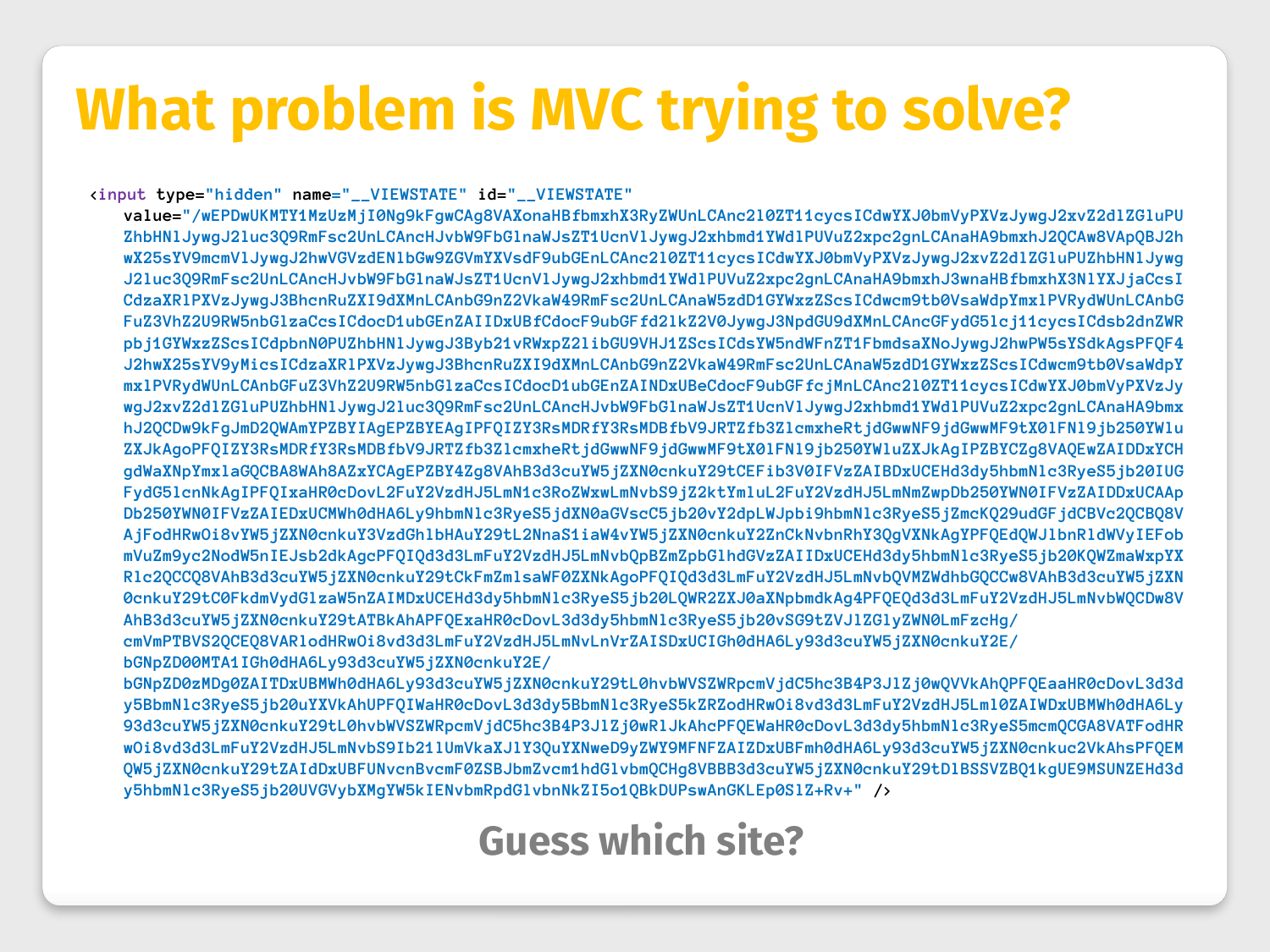

What problem is MVC trying to solve?
<input type="hidden" name="__VIEWSTATE" id="__VIEWSTATE" value="/wEPDwUKMTY1MzUzMjI0Ng9kFgwCAg8VAXonaHBfbmxhX3RyZWUnLCAnc2l0ZT11cycsICdwYXJ0bmVyPXVzJywgJ2xvZ2dlZGluPUZhbHNlJywgJ2luc3Q9RmFsc2UnLCAncHJvbW9FbGlnaWJsZT1UcnVlJywgJ2xhbmd1YWdlPUVuZ2xpc2gnLCAnaHA9bmxhJ2QCAw8VApQBJ2hwX25sYV9mcmVlJywgJ2hwVGVzdENlbGw9ZGVmYXVsdF9ubGEnLCAnc2l0ZT11cycsICdwYXJ0bmVyPXVzJywgJ2xvZ2dlZGluPUZhbHNlJywgJ2luc3Q9RmFsc2UnLCAncHJvbW9FbGlnaWJsZT1UcnVlJywgJ2xhbmd1YWdlPUVuZ2xpc2gnLCAnaHA9bmxhJ3wnaHBfbmxhX3NlYXJjaCcsICdzaXRlPXVzJywgJ3BhcnRuZXI9dXMnLCAnbG9nZ2VkaW49RmFsc2UnLCAnaW5zdD1GYWxzZScsICdwcm9tb0VsaWdpYmxlPVRydWUnLCAnbGFuZ3VhZ2U9RW5nbGlzaCcsICdocD1ubGEnZAIIDxUBfCdocF9ubGFfd2lkZ2V0JywgJ3NpdGU9dXMnLCAncGFydG5lcj11cycsICdsb2dnZWRpbj1GYWxzZScsICdpbnN0PUZhbHNlJywgJ3Byb21vRWxpZ2libGU9VHJ1ZScsICdsYW5ndWFnZT1FbmdsaXNoJywgJ2hwPW5sYSdkAgsPFQF4J2hwX25sYV9yMicsICdzaXRlPXVzJywgJ3BhcnRuZXI9dXMnLCAnbG9nZ2VkaW49RmFsc2UnLCAnaW5zdD1GYWxzZScsICdwcm9tb0VsaWdpYmxlPVRydWUnLCAnbGFuZ3VhZ2U9RW5nbGlzaCcsICdocD1ubGEnZAINDxUBeCdocF9ubGFfcjMnLCAnc2l0ZT11cycsICdwYXJ0bmVyPXVzJywgJ2xvZ2dlZGluPUZhbHNlJywgJ2luc3Q9RmFsc2UnLCAncHJvbW9FbGlnaWJsZT1UcnVlJywgJ2xhbmd1YWdlPUVuZ2xpc2gnLCAnaHA9bmxhJ2QCDw9kFgJmD2QWAmYPZBYIAgEPZBYEAgIPFQIZY3RsMDRfY3RsMDBfbV9JRTZfb3ZlcmxheRtjdGwwNF9jdGwwMF9tX0lFNl9jb250YWluZXJkAgoPFQIZY3RsMDRfY3RsMDBfbV9JRTZfb3ZlcmxheRtjdGwwNF9jdGwwMF9tX0lFNl9jb250YWluZXJkAgIPZBYCZg8VAQEwZAIDDxYCHgdWaXNpYmxlaGQCBA8WAh8AZxYCAgEPZBY4Zg8VAhB3d3cuYW5jZXN0cnkuY29tCEFib3V0IFVzZAIBDxUCEHd3dy5hbmNlc3RyeS5jb20IUGFydG5lcnNkAgIPFQIxaHR0cDovL2FuY2VzdHJ5LmN1c3RoZWxwLmNvbS9jZ2ktYmluL2FuY2VzdHJ5LmNmZwpDb250YWN0IFVzZAIDDxUCAApDb250YWN0IFVzZAIEDxUCMWh0dHA6Ly9hbmNlc3RyeS5jdXN0aGVscC5jb20vY2dpLWJpbi9hbmNlc3RyeS5jZmcKQ29udGFjdCBVc2QCBQ8VAjFodHRwOi8vYW5jZXN0cnkuY3VzdGhlbHAuY29tL2NnaS1iaW4vYW5jZXN0cnkuY2ZnCkNvbnRhY3QgVXNkAgYPFQEdQWJlbnRldWVyIEFobmVuZm9yc2NodW5nIEJsb2dkAgcPFQIQd3d3LmFuY2VzdHJ5LmNvbQpBZmZpbGlhdGVzZAIIDxUCEHd3dy5hbmNlc3RyeS5jb20KQWZmaWxpYXRlc2QCCQ8VAhB3d3cuYW5jZXN0cnkuY29tCkFmZmlsaWF0ZXNkAgoPFQIQd3d3LmFuY2VzdHJ5LmNvbQVMZWdhbGQCCw8VAhB3d3cuYW5jZXN0cnkuY29tC0FkdmVydGlzaW5nZAIMDxUCEHd3dy5hbmNlc3RyeS5jb20LQWR2ZXJ0aXNpbmdkAg4PFQEQd3d3LmFuY2VzdHJ5LmNvbWQCDw8VAhB3d3cuYW5jZXN0cnkuY29tATBkAhAPFQExaHR0cDovL3d3dy5hbmNlc3RyeS5jb20vSG9tZVJlZGlyZWN0LmFzcHg/cmVmPTBVS2QCEQ8VARlodHRwOi8vd3d3LmFuY2VzdHJ5LmNvLnVrZAISDxUCIGh0dHA6Ly93d3cuYW5jZXN0cnkuY2E/bGNpZD00MTA1IGh0dHA6Ly93d3cuYW5jZXN0cnkuY2E/bGNpZD0zMDg0ZAITDxUBMWh0dHA6Ly93d3cuYW5jZXN0cnkuY29tL0hvbWVSZWRpcmVjdC5hc3B4P3JlZj0wQVVkAhQPFQEaaHR0cDovL3d3dy5BbmNlc3RyeS5jb20uYXVkAhUPFQIWaHR0cDovL3d3dy5BbmNlc3RyeS5kZRZodHRwOi8vd3d3LmFuY2VzdHJ5Lml0ZAIWDxUBMWh0dHA6Ly93d3cuYW5jZXN0cnkuY29tL0hvbWVSZWRpcmVjdC5hc3B4P3JlZj0wRlJkAhcPFQEWaHR0cDovL3d3dy5hbmNlc3RyeS5mcmQCGA8VATFodHRwOi8vd3d3LmFuY2VzdHJ5LmNvbS9Ib21lUmVkaXJlY3QuYXNweD9yZWY9MFNFZAIZDxUBFmh0dHA6Ly93d3cuYW5jZXN0cnkuc2VkAhsPFQEMQW5jZXN0cnkuY29tZAIdDxUBFUNvcnBvcmF0ZSBJbmZvcm1hdGlvbmQCHg8VBBB3d3cuYW5jZXN0cnkuY29tDlBSSVZBQ1kgUE9MSUNZEHd3dy5hbmNlc3RyeS5jb20UVGVybXMgYW5kIENvbmRpdGlvbnNkZI5o1QBkDUPswAnGKLEp0SlZ+Rv+" />

Guess which site?